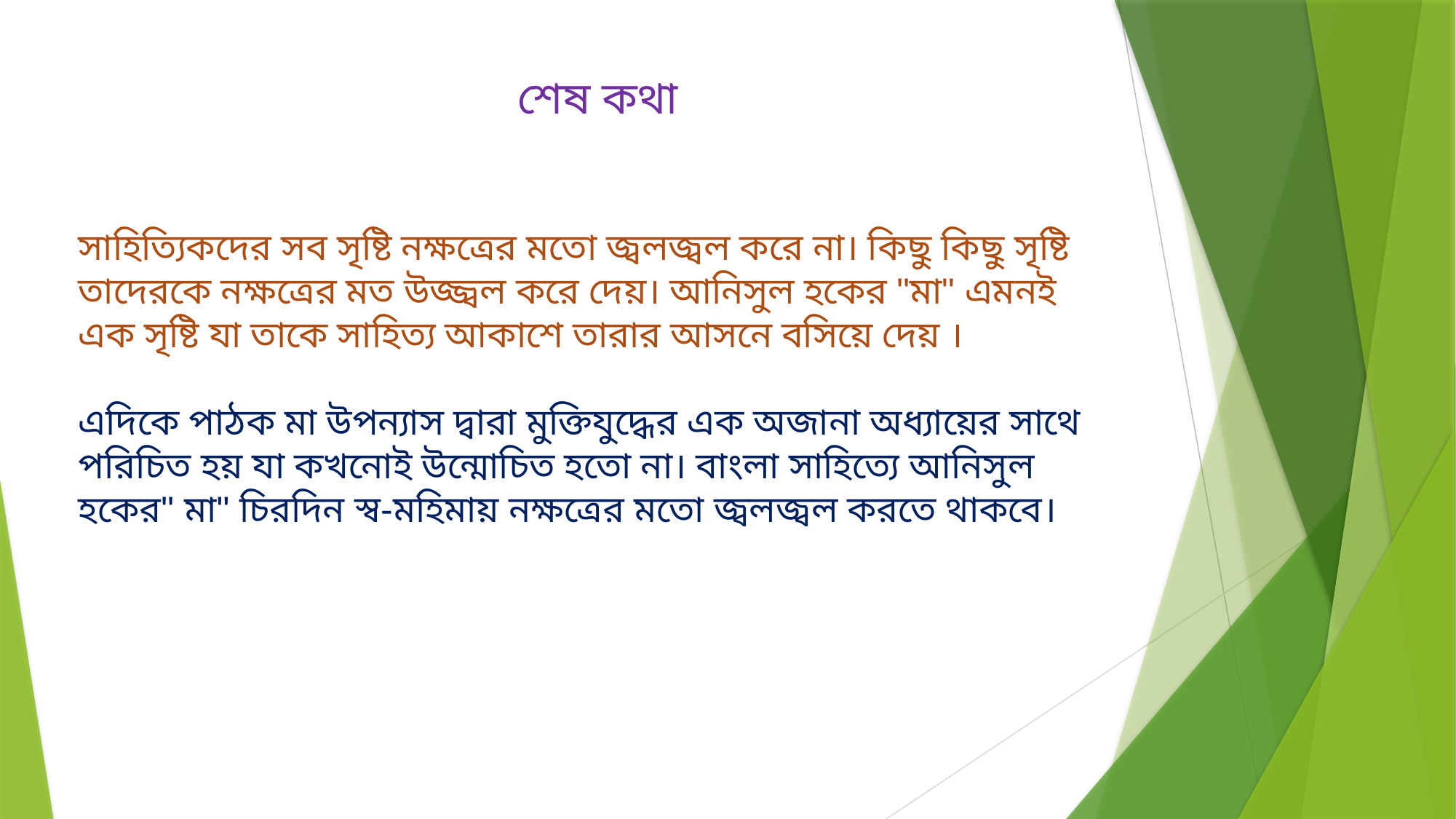

# শেষ কথা
সাহিত্যিকদের সব সৃষ্টি নক্ষত্রের মতো জ্বলজ্বল করে না। কিছু কিছু সৃষ্টি তাদেরকে নক্ষত্রের মত উজ্জ্বল করে দেয়। আনিসুল হকের "মা" এমনই এক সৃষ্টি যা তাকে সাহিত্য আকাশে তারার আসনে বসিয়ে দেয় ।

এদিকে পাঠক মা উপন্যাস দ্বারা মুক্তিযুদ্ধের এক অজানা অধ্যায়ের সাথে পরিচিত হয় যা কখনোই উন্মোচিত হতো না। বাংলা সাহিত্যে আনিসুল হকের" মা" চিরদিন স্ব-মহিমায় নক্ষত্রের মতো জ্বলজ্বল করতে থাকবে।